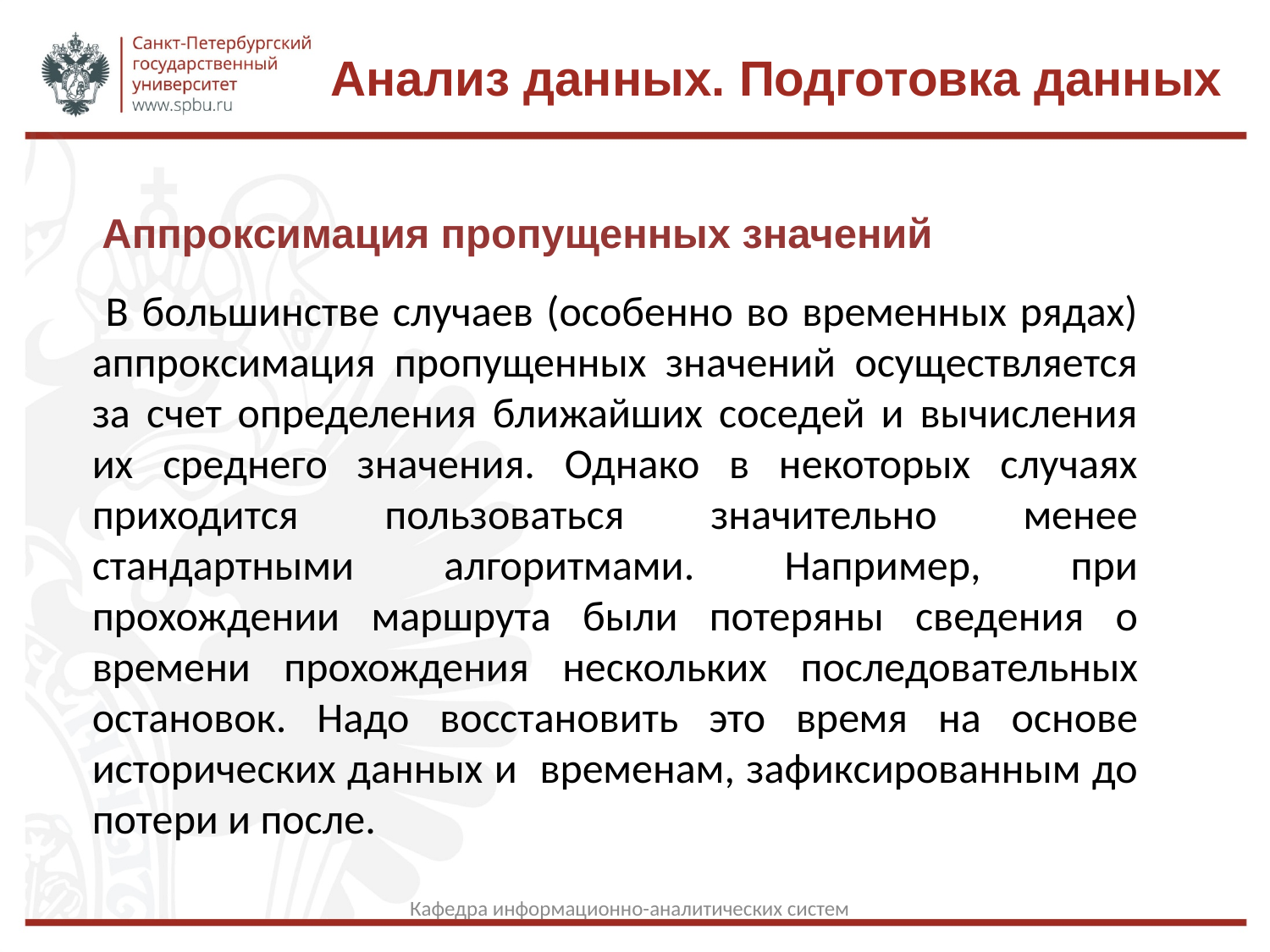

Анализ данных. Подготовка данных

Аппроксимация пропущенных значений

 В большинстве случаев (особенно во временных рядах) аппроксимация пропущенных значений осуществляется за счет определения ближайших соседей и вычисления их среднего значения. Однако в некоторых случаях приходится пользоваться значительно менее стандартными алгоритмами. Например, при прохождении маршрута были потеряны сведения о времени прохождения нескольких последовательных остановок. Надо восстановить это время на основе исторических данных и  временам, зафиксированным до потери и после.

Кафедра информационно-аналитических систем